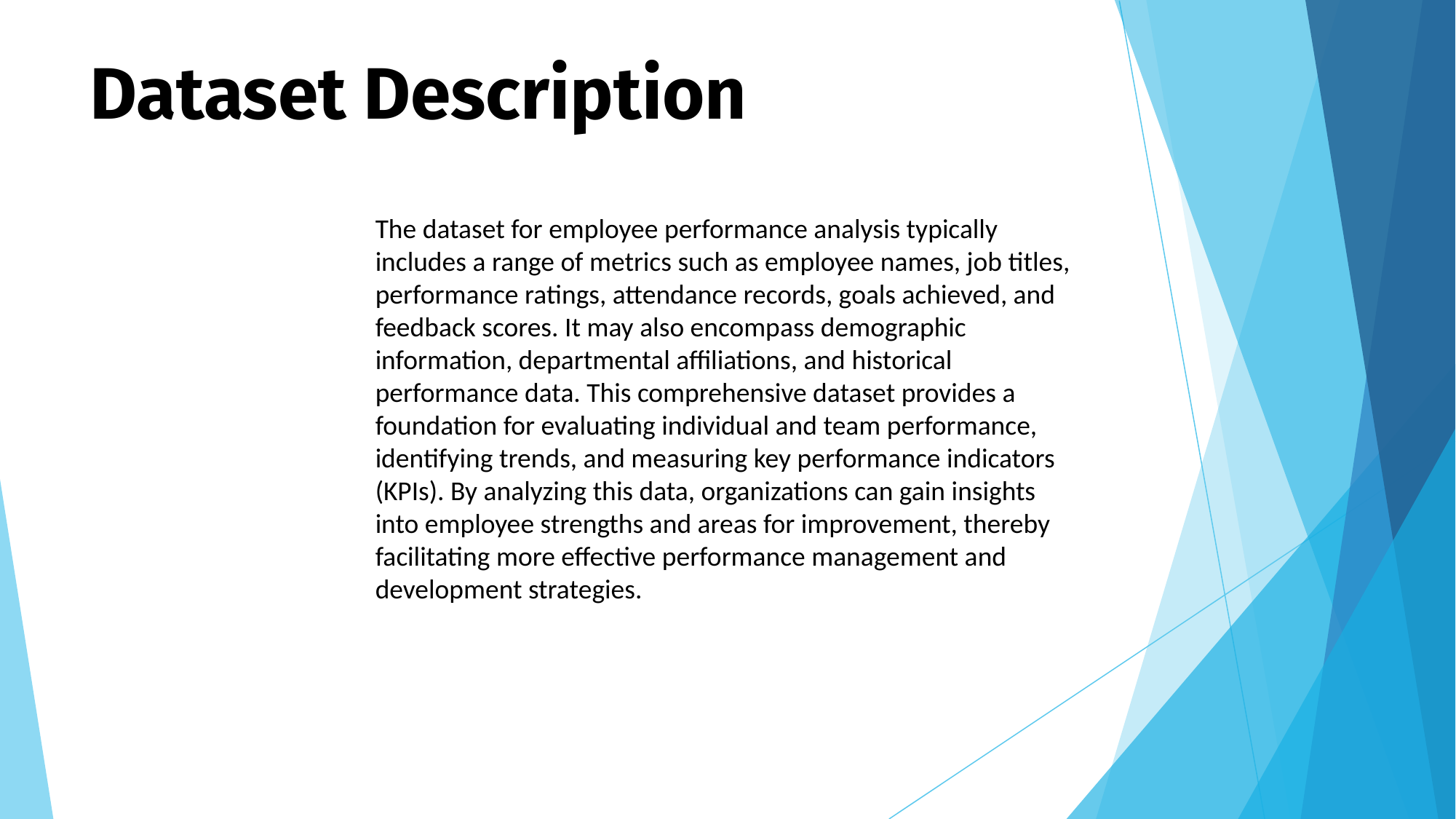

# Dataset Description
The dataset for employee performance analysis typically includes a range of metrics such as employee names, job titles, performance ratings, attendance records, goals achieved, and feedback scores. It may also encompass demographic information, departmental affiliations, and historical performance data. This comprehensive dataset provides a foundation for evaluating individual and team performance, identifying trends, and measuring key performance indicators (KPIs). By analyzing this data, organizations can gain insights into employee strengths and areas for improvement, thereby facilitating more effective performance management and development strategies.